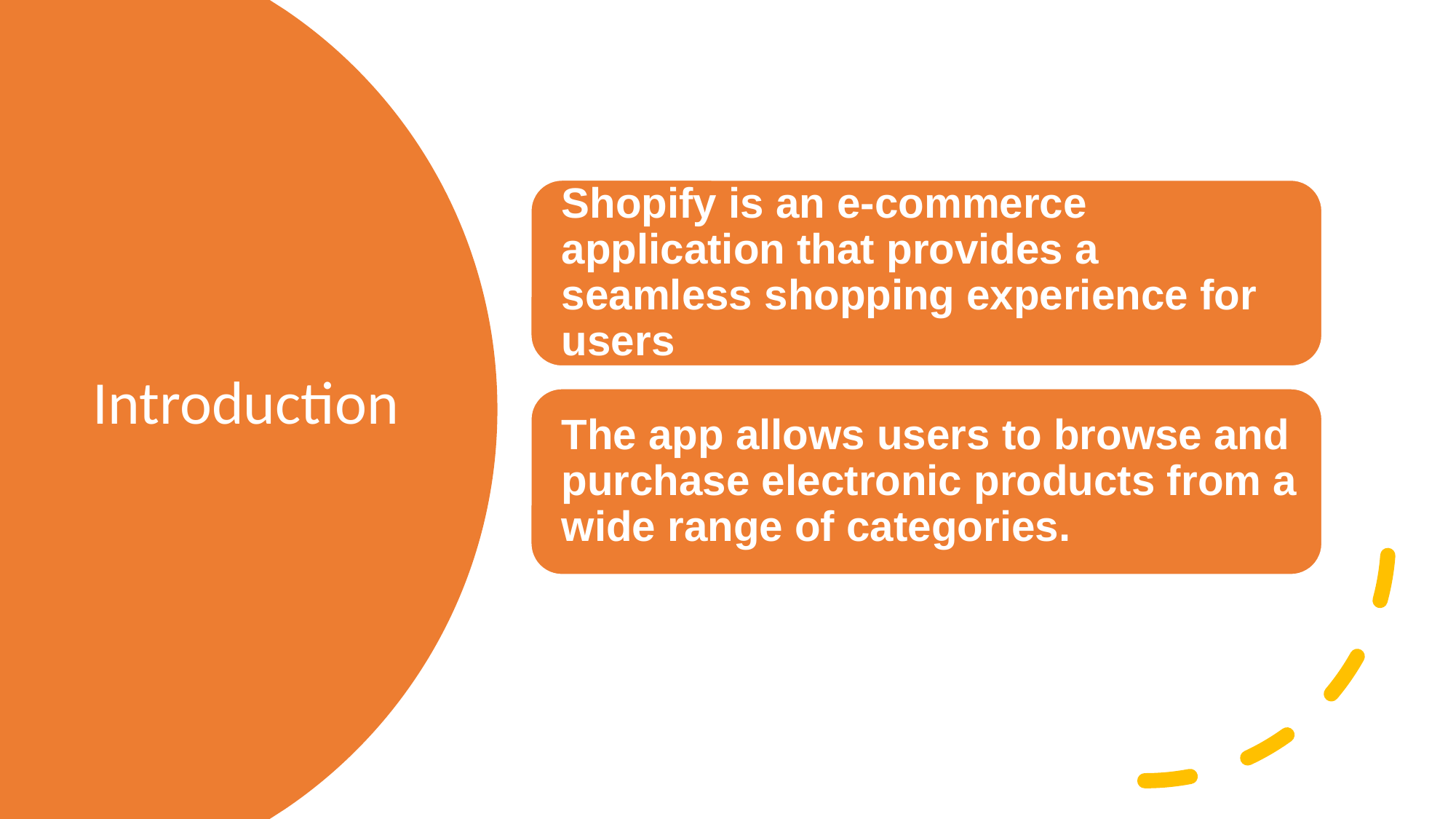

Shopify is an e-commerce application that provides a seamless shopping experience for users
The app allows users to browse and purchase electronic products from a wide range of categories.
# Introduction